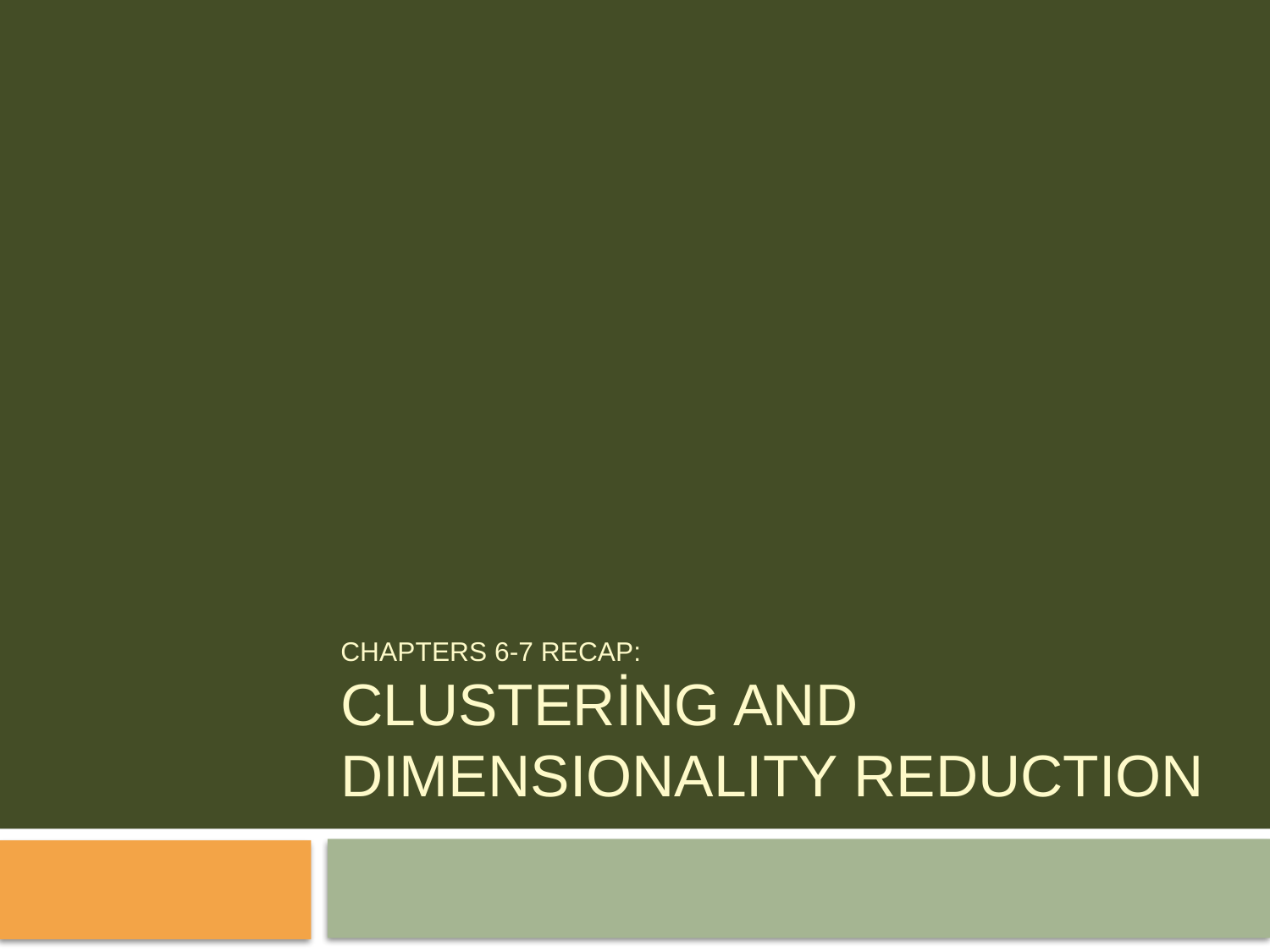

# CHAPTERs 6-7 RECAP: Clustering and DIMENSIONALITY REDUCTION